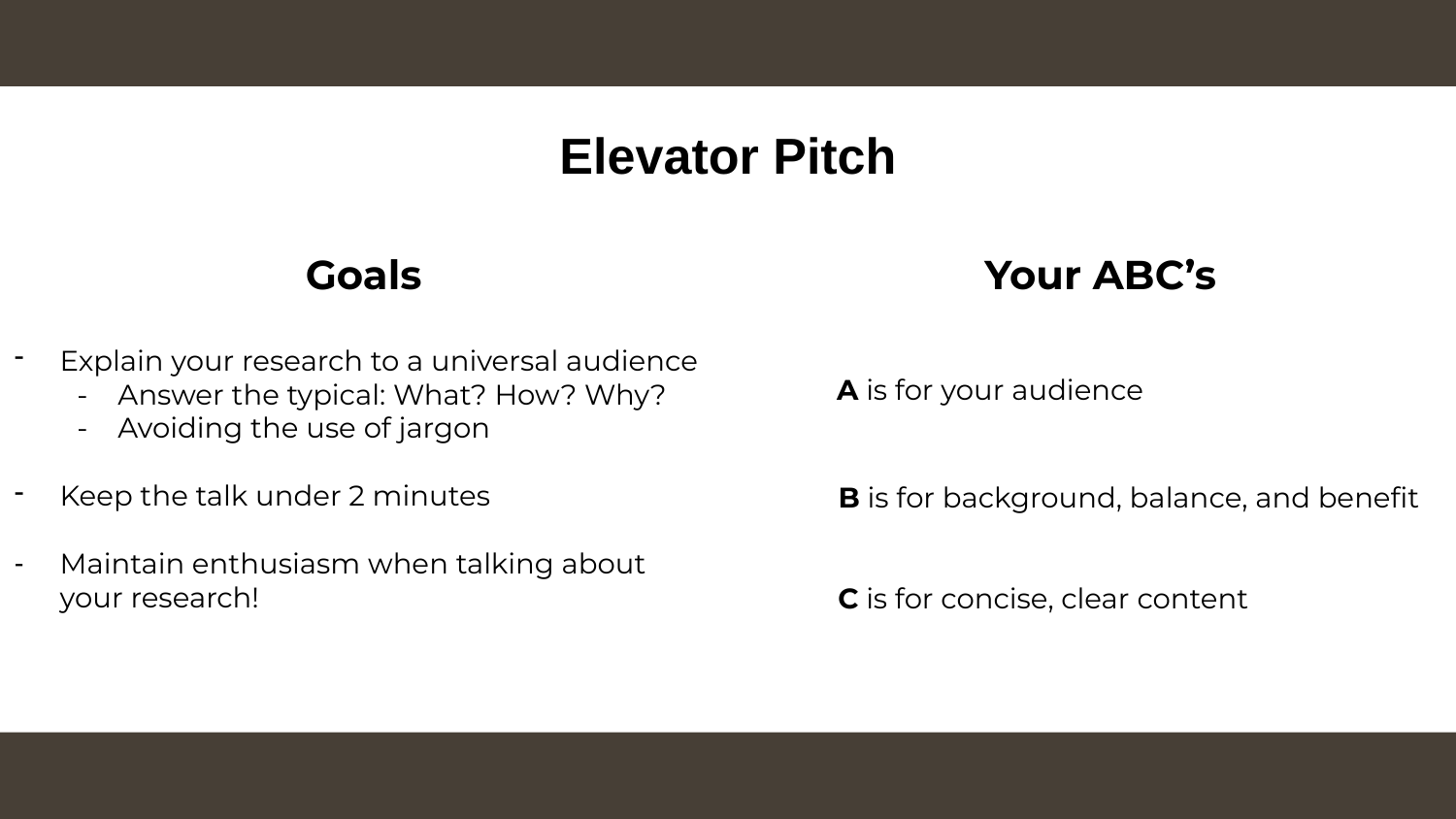

# Elevator Pitch
Goals
Your ABC’s
Explain your research to a universal audience
	-    Answer the typical: What? How? Why?
	-    Avoiding the use of jargon

Keep the talk under 2 minutes

Maintain enthusiasm when talking about your research!

A is for your audience
B is for background, balance, and benefit
C is for concise, clear content